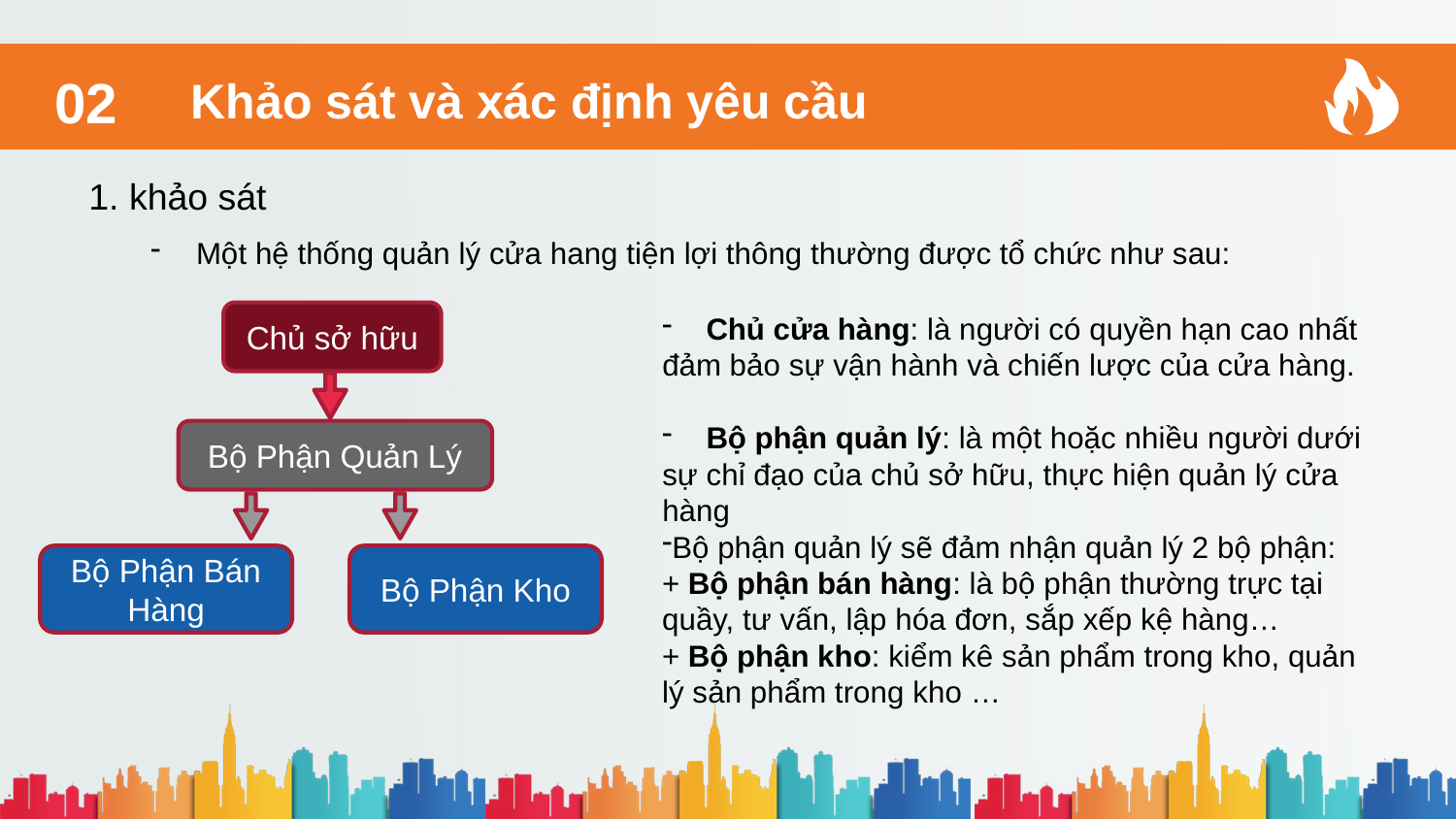

Khảo sát và xác định yêu cầu
02
1. khảo sát
Một hệ thống quản lý cửa hang tiện lợi thông thường được tổ chức như sau:
Chủ sở hữu
    Chủ cửa hàng: là người có quyền hạn cao nhất  đảm bảo sự vận hành và chiến lược của cửa hàng.
    Bộ phận quản lý: là một hoặc nhiều người dưới  sự chỉ đạo của chủ sở hữu, thực hiện quản lý cửa    hàng
Bộ phận quản lý sẽ đảm nhận quản lý 2 bộ phận:
+ Bộ phận bán hàng: là bộ phận thường trực tại      quầy, tư vấn, lập hóa đơn, sắp xếp kệ hàng…
+ Bộ phận kho: kiểm kê sản phẩm trong kho, quản   lý sản phẩm trong kho …

Bộ Phận Quản Lý

Bộ Phận Bán Hàng
Bộ Phận Kho